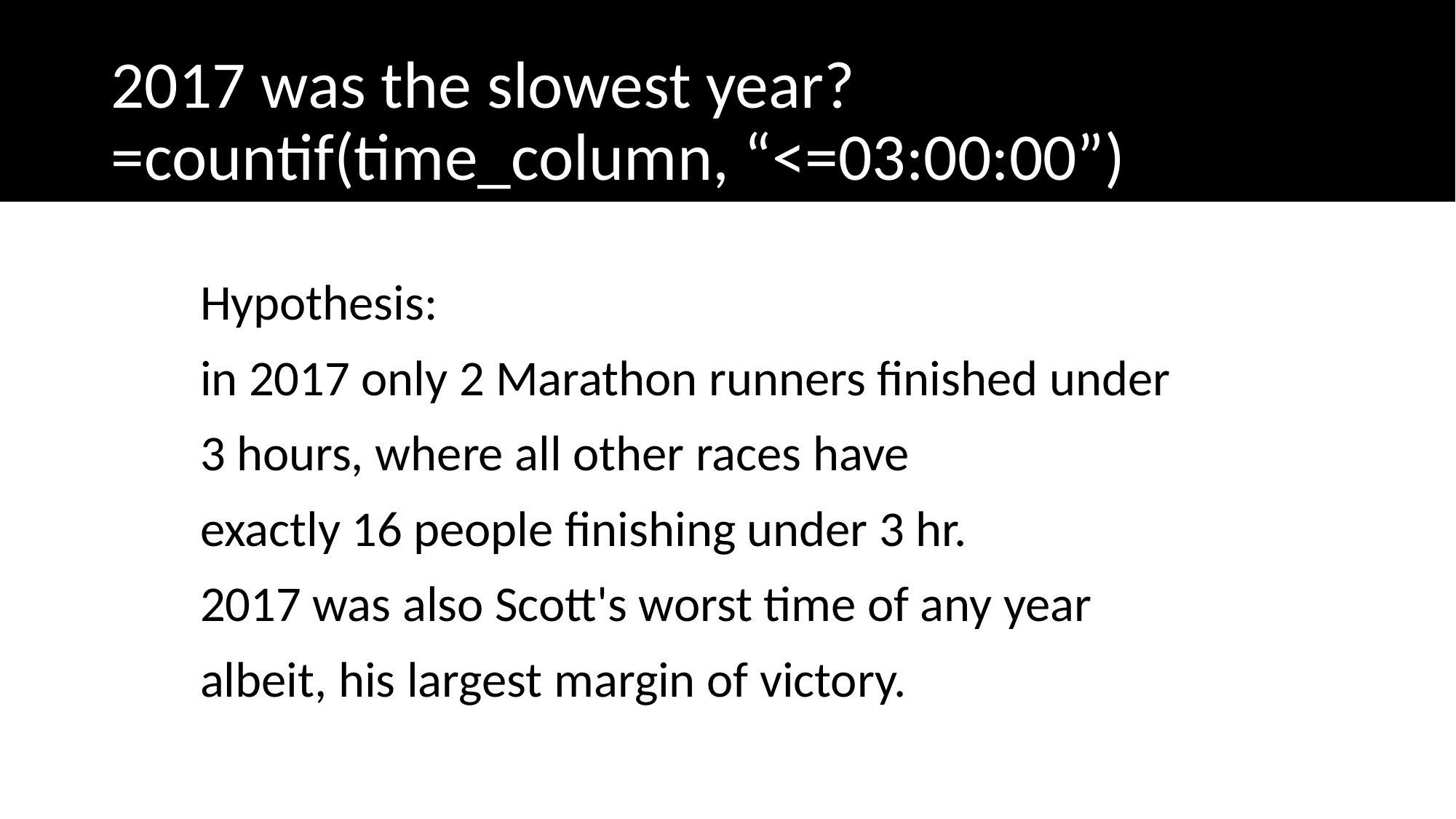

# 2017 was the slowest year? =countif(time_column, “<=03:00:00”)

| Hypothesis: |
| --- |
| in 2017 only 2 Marathon runners finished under |
| 3 hours, where all other races have |
| exactly 16 people finishing under 3 hr. |
| 2017 was also Scott's worst time of any year |
| albeit, his largest margin of victory. |